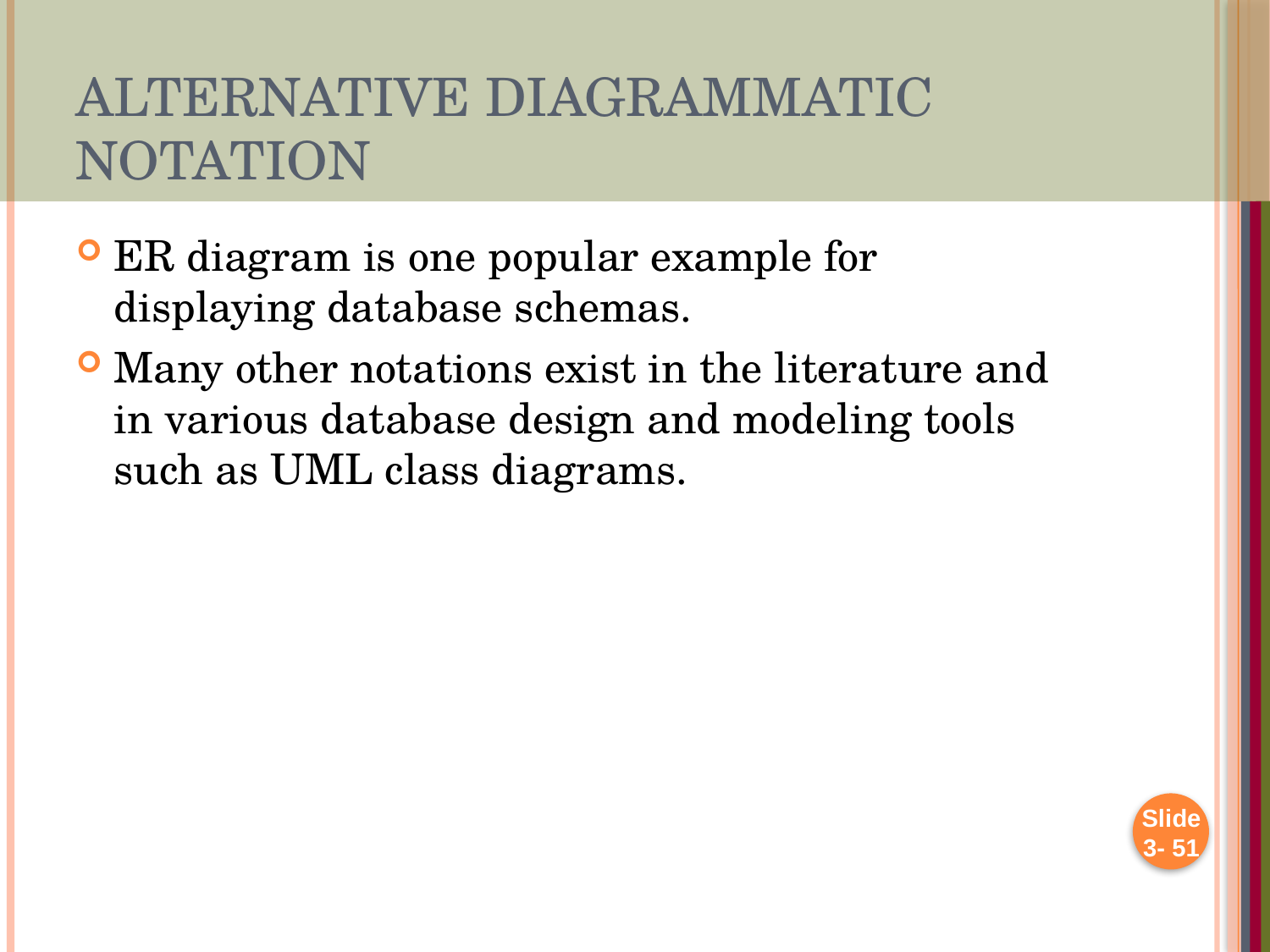

# Alternative diagrammatic notation
ER diagram is one popular example for displaying database schemas.
Many other notations exist in the literature and in various database design and modeling tools such as UML class diagrams.
Slide 3- 51